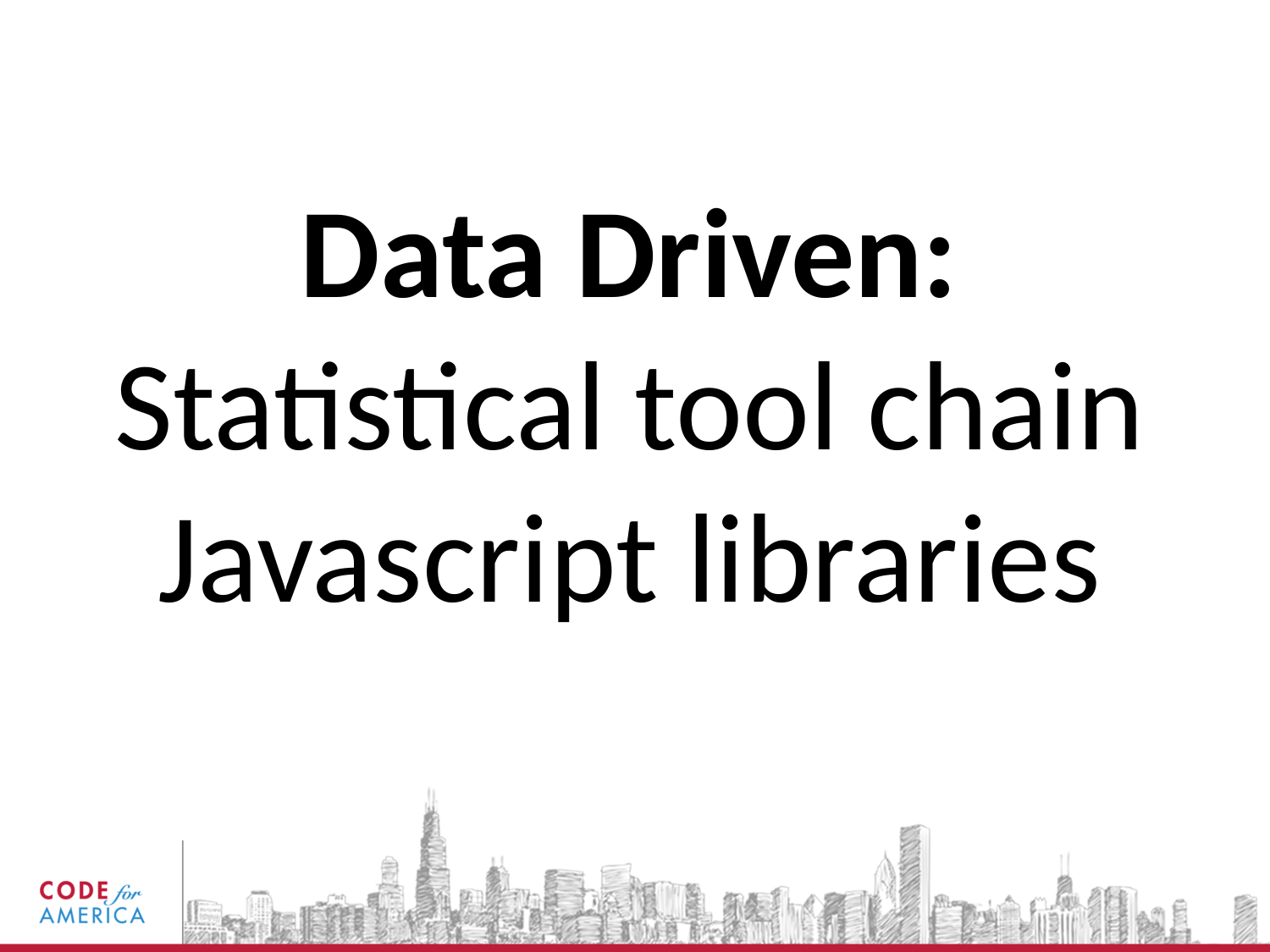

Data Driven:
Statistical tool chain
Javascript libraries